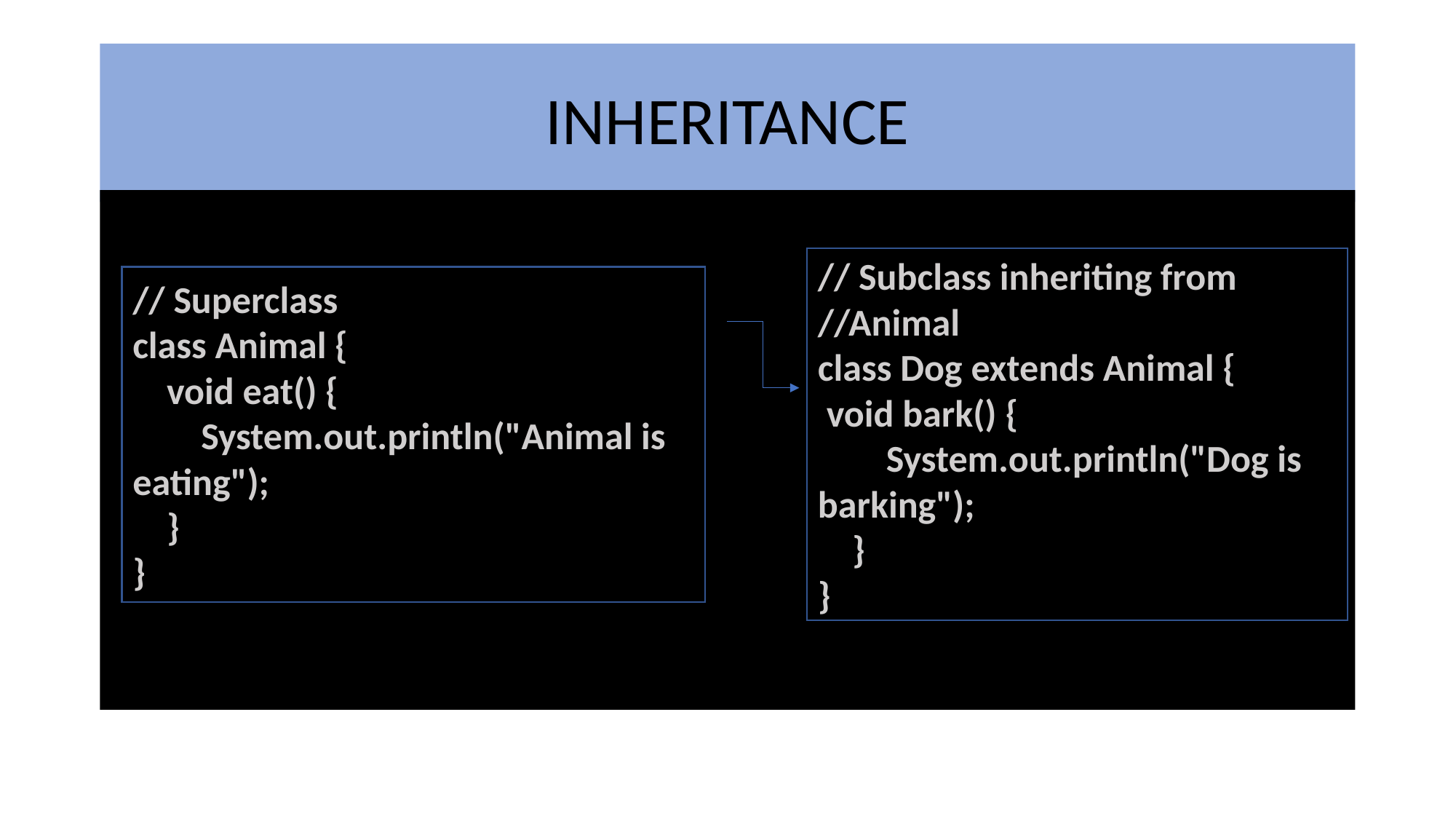

# INHERITANCE

// Subclass inheriting from //Animal
class Dog extends Animal {
 void bark() {
        System.out.println("Dog is barking");
    }
}
// Superclass
class Animal {
    void eat() {
        System.out.println("Animal is eating");
    }
}